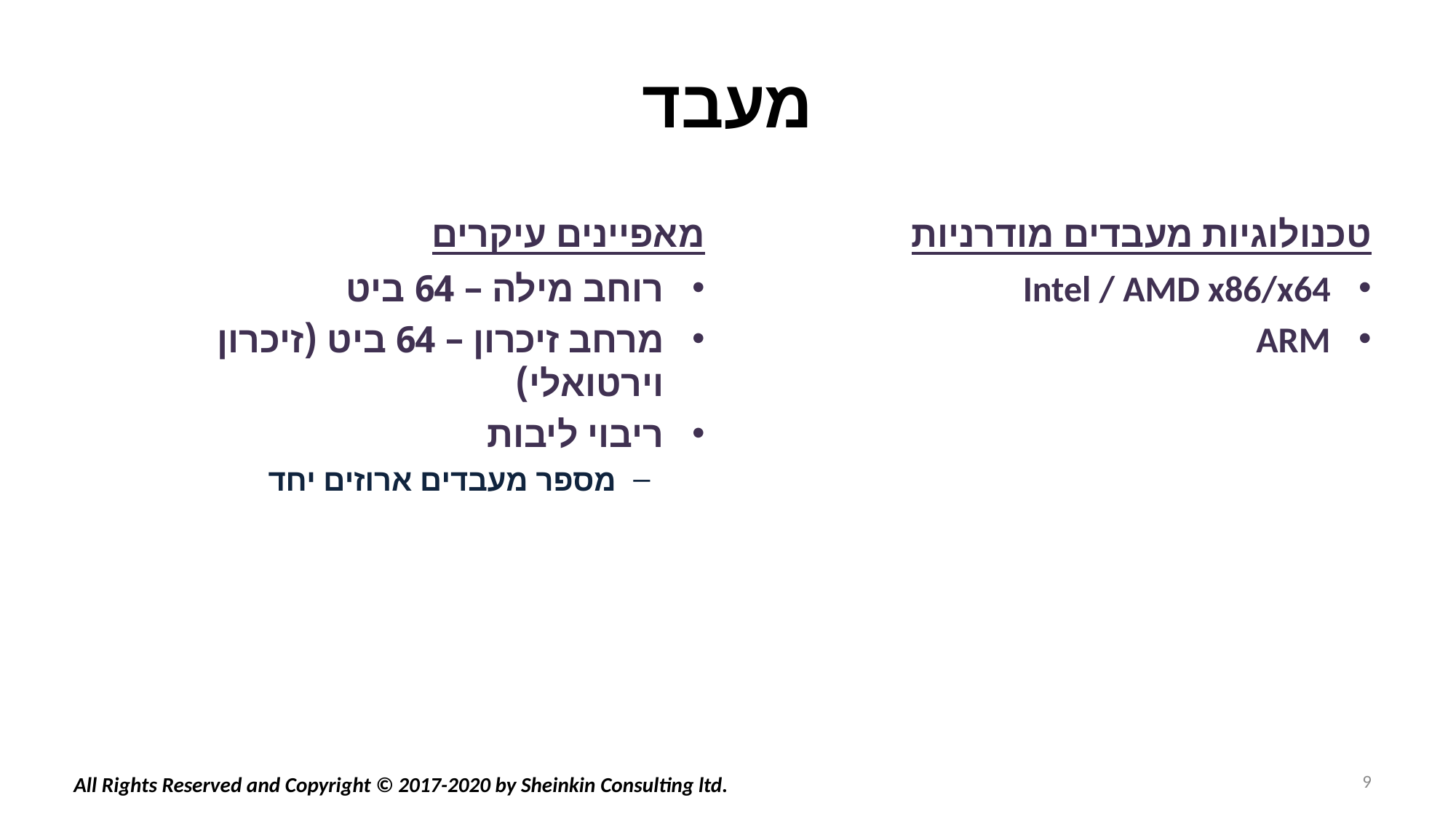

# מעבד
מאפיינים עיקרים
טכנולוגיות מעבדים מודרניות
רוחב מילה – 64 ביט
מרחב זיכרון – 64 ביט (זיכרון וירטואלי)
ריבוי ליבות
מספר מעבדים ארוזים יחד
Intel / AMD x86/x64
ARM
9